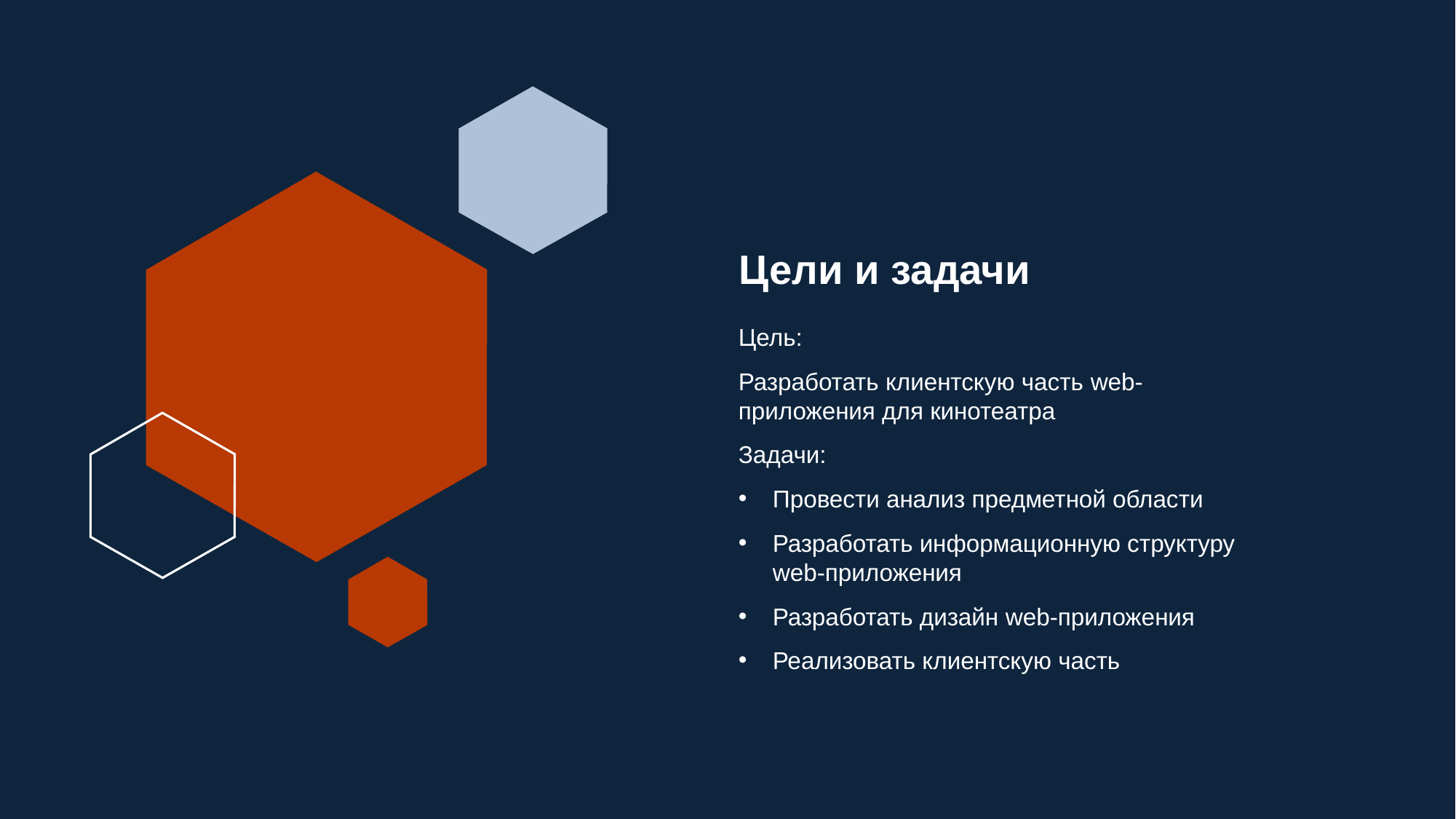

# Цели и задачи
Цель:
Разработать клиентскую часть web-приложения для кинотеатра
Задачи:
Провести анализ предметной области
Разработать информационную структуру web-приложения
Разработать дизайн web-приложения
Реализовать клиентскую часть